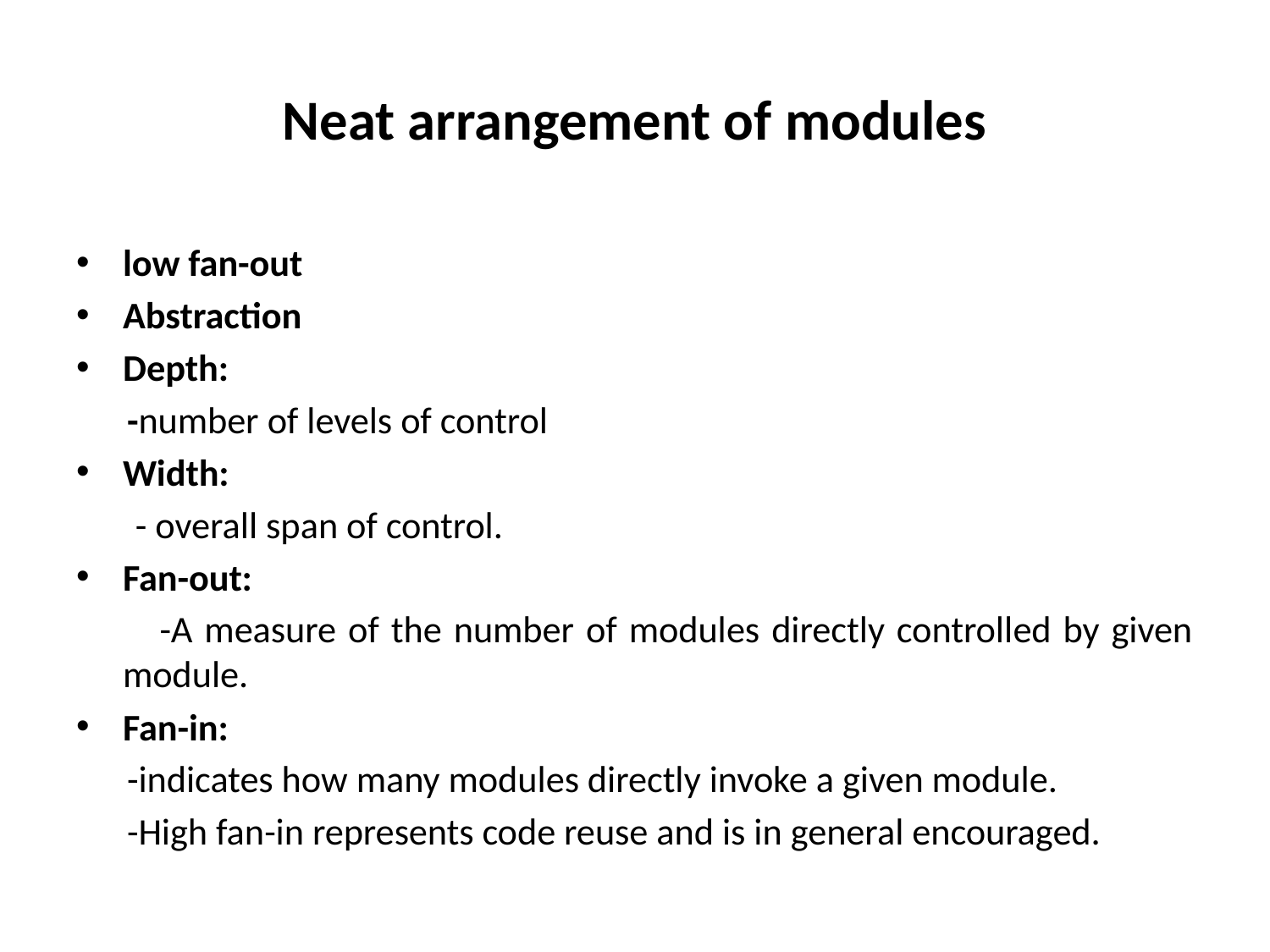

# Neat arrangement of modules
low fan-out
Abstraction
Depth:
      -number of levels of control
Width:
       - overall span of control.
Fan-out:
       -A measure of the number of modules directly controlled by given module.
Fan-in:
      -indicates how many modules directly invoke a given module.
      -High fan-in represents code reuse and is in general encouraged.